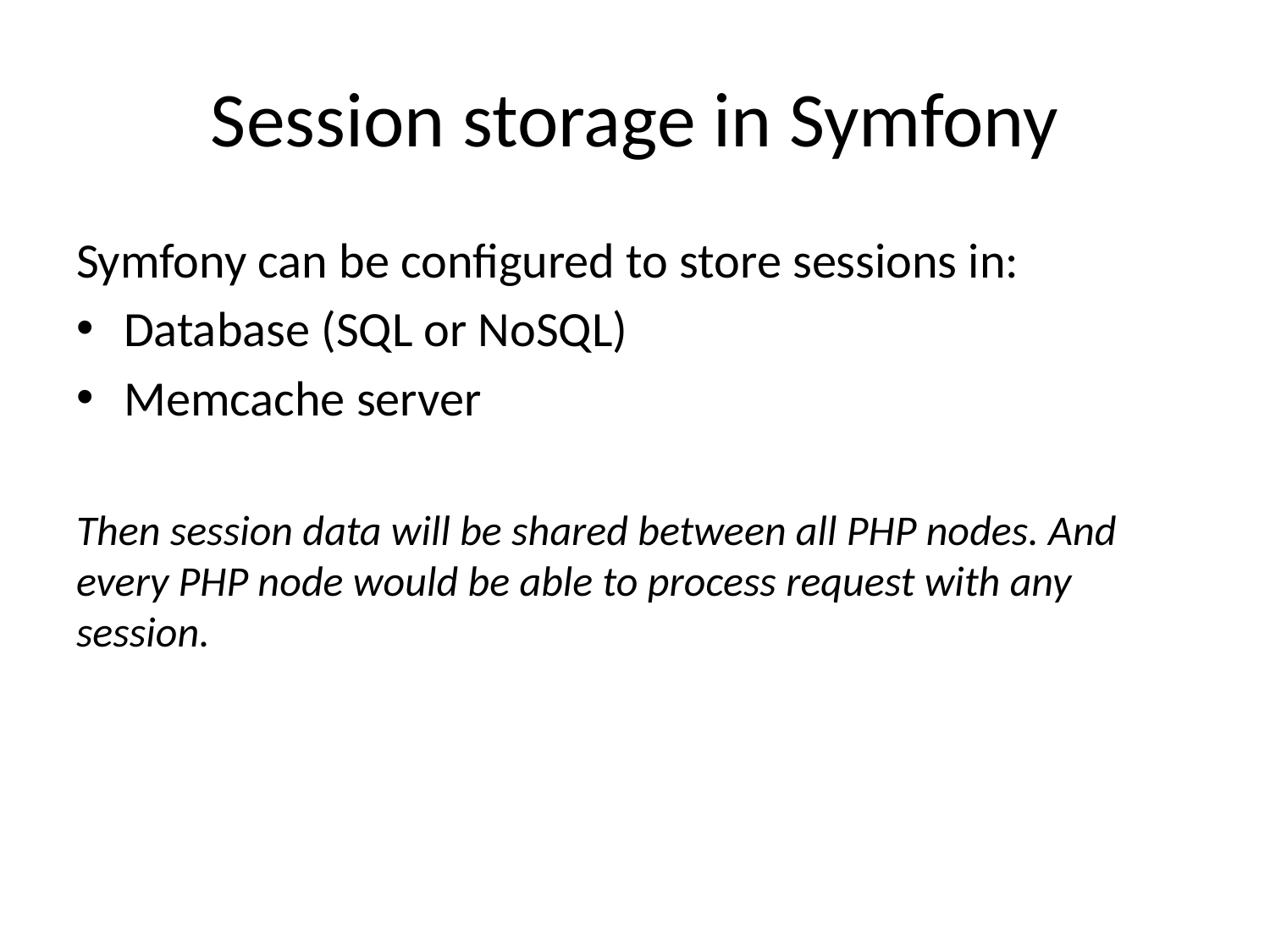

# Session storage in Symfony
Symfony can be configured to store sessions in:
Database (SQL or NoSQL)
Memcache server

Then session data will be shared between all PHP nodes. And every PHP node would be able to process request with any session.